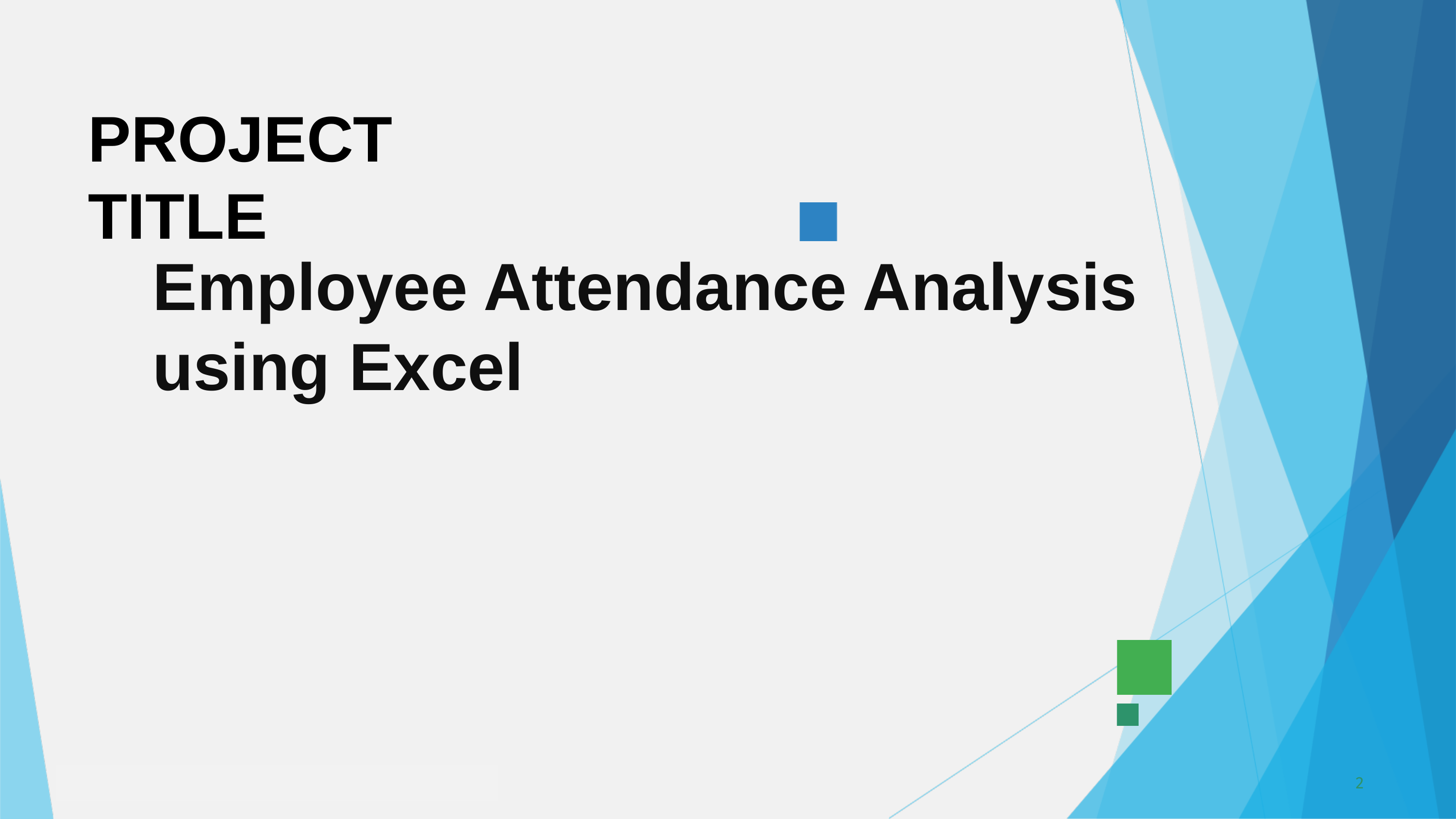

PROJECT TITLE

Employee Attendance Analysis using Excel

2